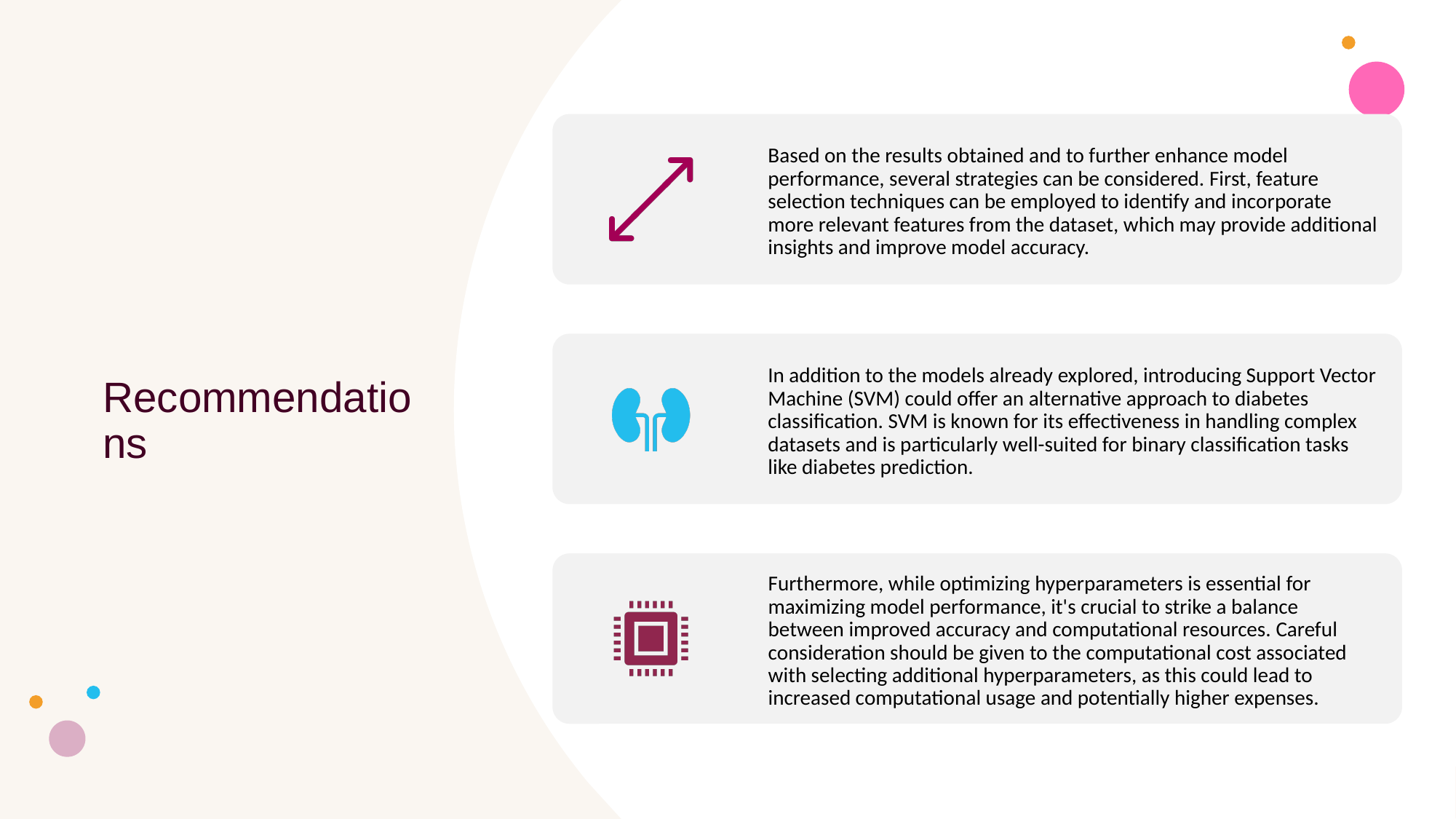

# Recommendations
Based on the results obtained and to further enhance model performance, several strategies can be considered. First, feature selection techniques can be employed to identify and incorporate more relevant features from the dataset, which may provide additional insights and improve model accuracy.
In addition to the models already explored, introducing Support Vector Machine (SVM) could offer an alternative approach to diabetes classification. SVM is known for its effectiveness in handling complex datasets and is particularly well-suited for binary classification tasks like diabetes prediction.
Furthermore, while optimizing hyperparameters is essential for maximizing model performance, it's crucial to strike a balance between improved accuracy and computational resources. Careful consideration should be given to the computational cost associated with selecting additional hyperparameters, as this could lead to increased computational usage and potentially higher expenses.